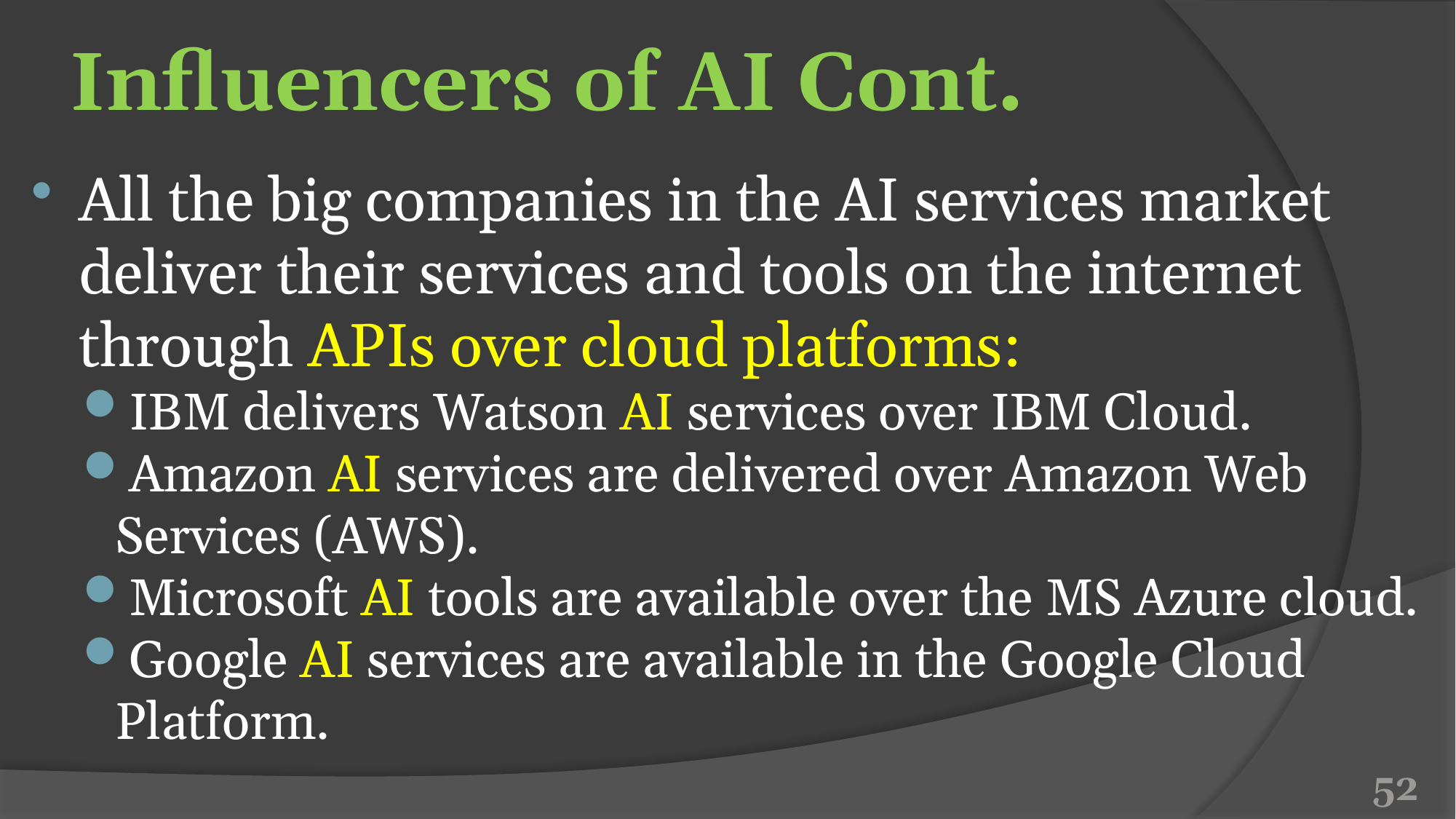

# Influencers of AI Cont.
All the big companies in the AI services market deliver their services and tools on the internet through APIs over cloud platforms:
IBM delivers Watson AI services over IBM Cloud.
Amazon AI services are delivered over Amazon Web Services (AWS).
Microsoft AI tools are available over the MS Azure cloud.
Google AI services are available in the Google Cloud Platform.

52